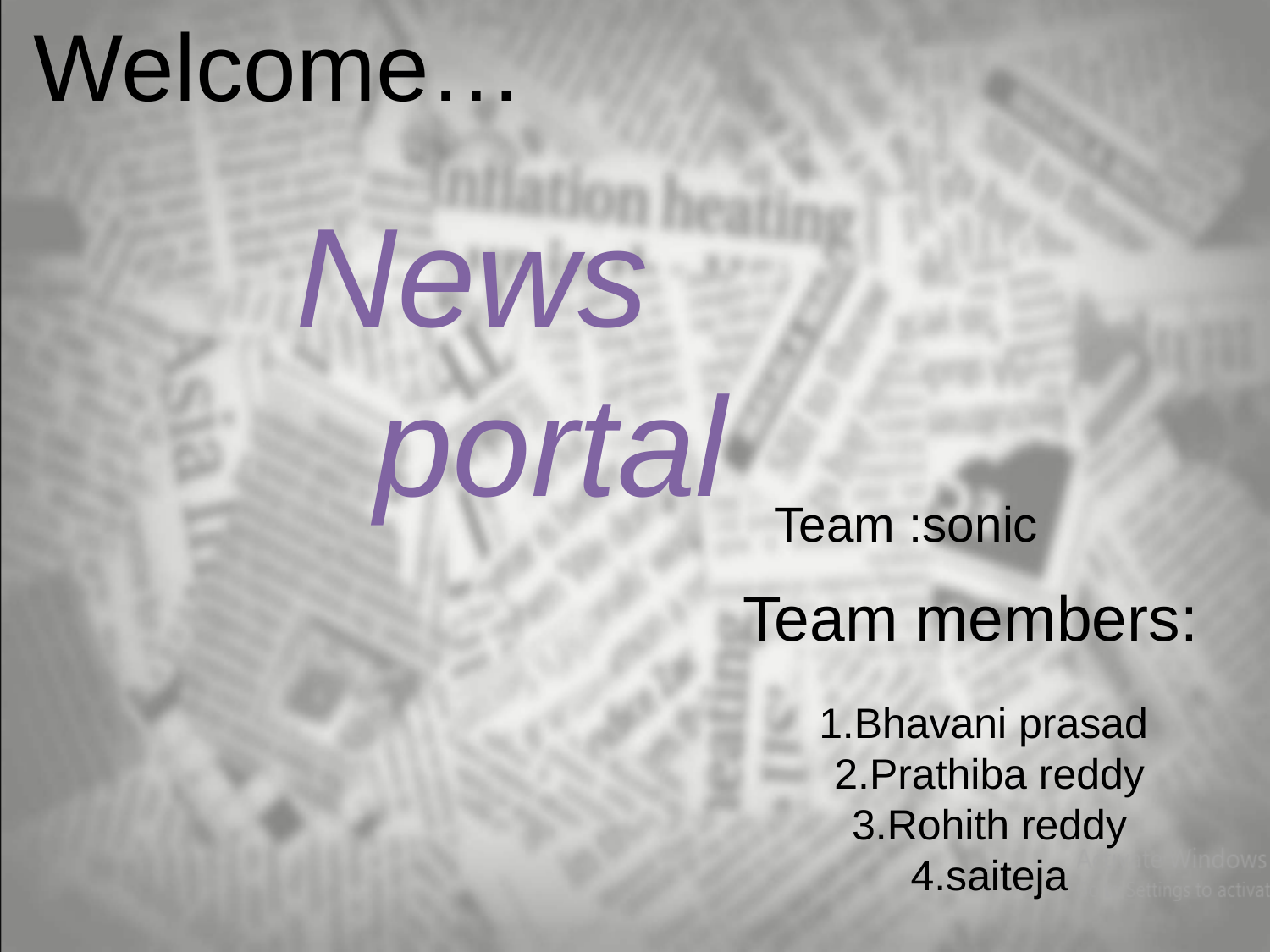

Welcome…

News
   portal
Team :sonic
Team members:

1.Bhavani prasad
2.Prathiba reddy
3.Rohith reddy
4.saiteja